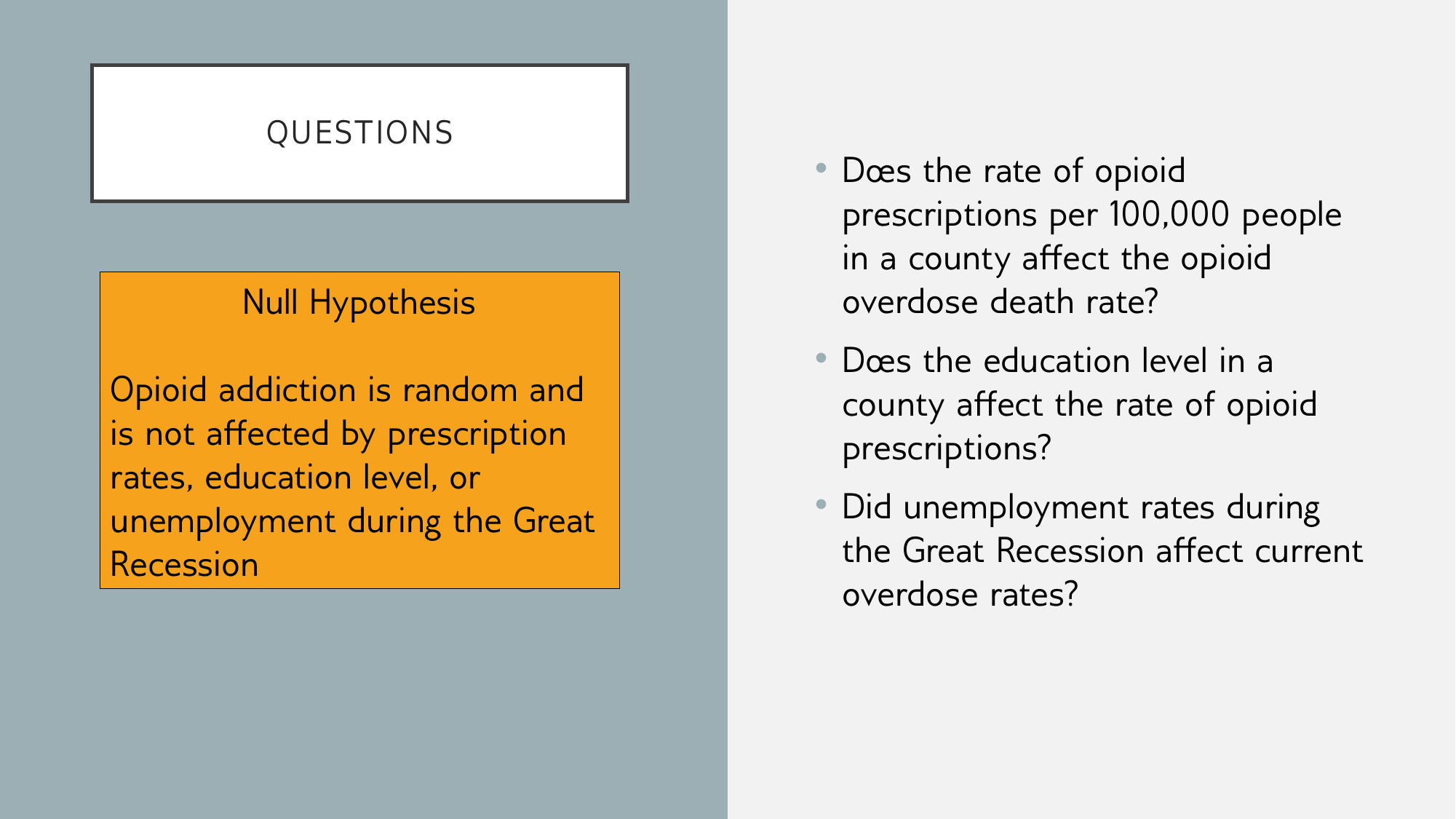

# Questions
Does the rate of opioid prescriptions per 100,000 people in a county affect the opioid overdose death rate?
Does the education level in a county affect the rate of opioid prescriptions?
Did unemployment rates during the Great Recession affect current overdose rates?
Null Hypothesis

Opioid addiction is random and is not affected by prescription rates, education level, or unemployment during the Great Recession